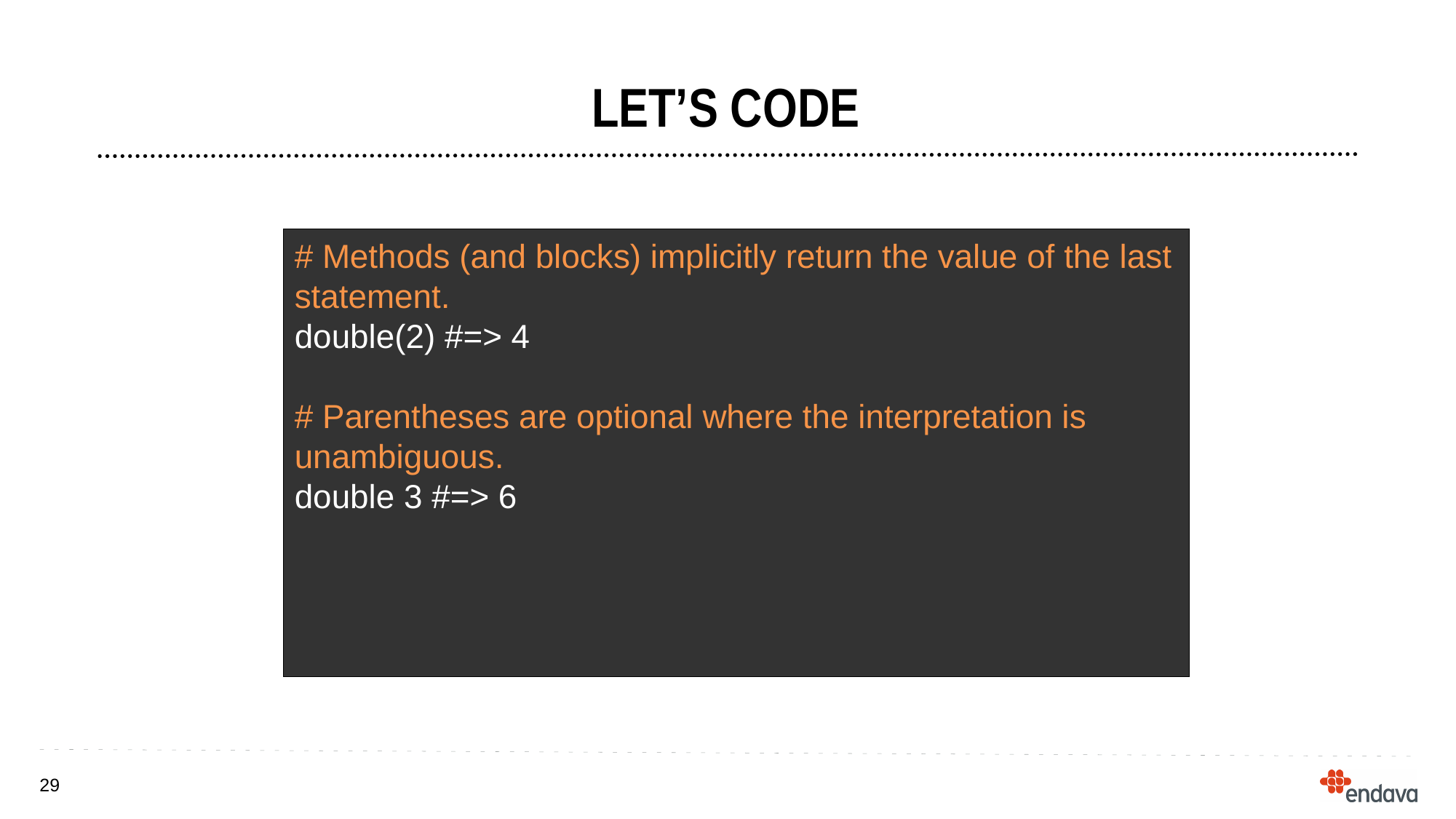

Let’s code
# Methods (and blocks) implicitly return the value of the last statement.
double(2) #=> 4

# Parentheses are optional where the interpretation is unambiguous.
double 3 #=> 6